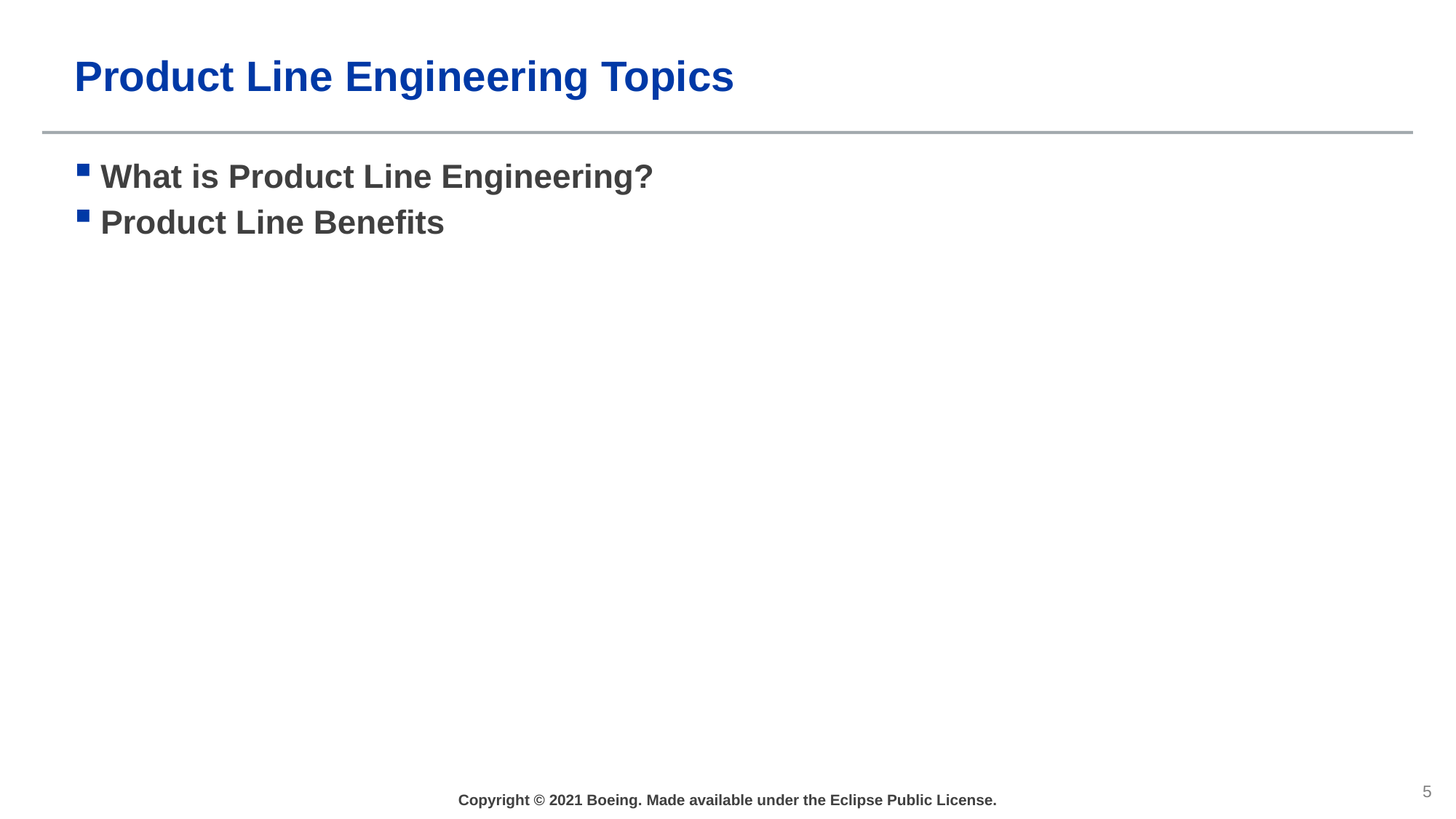

# Product Line Engineering Topics
What is Product Line Engineering?
Product Line Benefits
Copyright © 2021 Boeing. Made available under the Eclipse Public License.